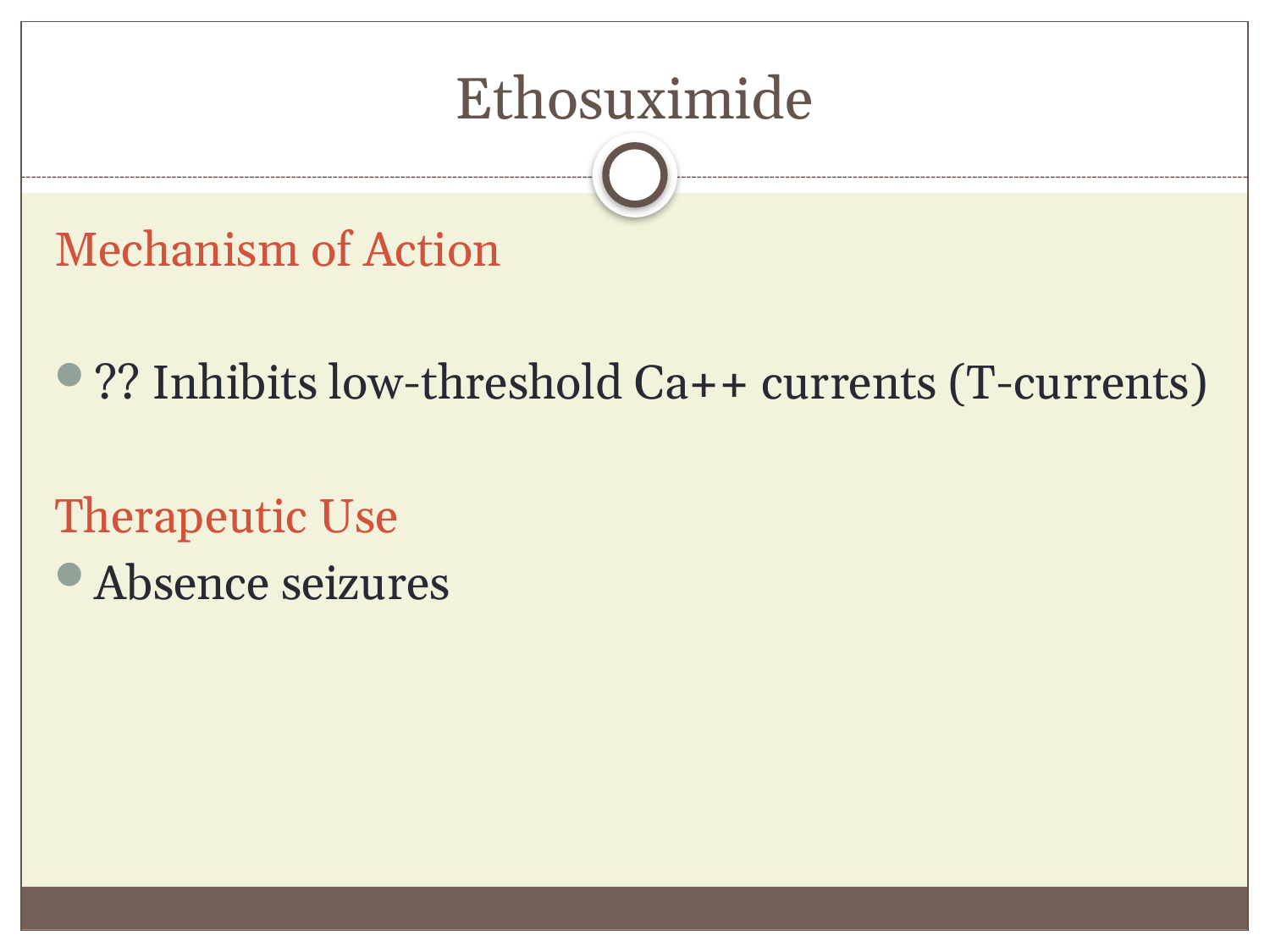

# Ethosuximide
Mechanism of Action

?? Inhibits low-threshold Ca++ currents (T-currents)

Therapeutic Use
Absence seizures